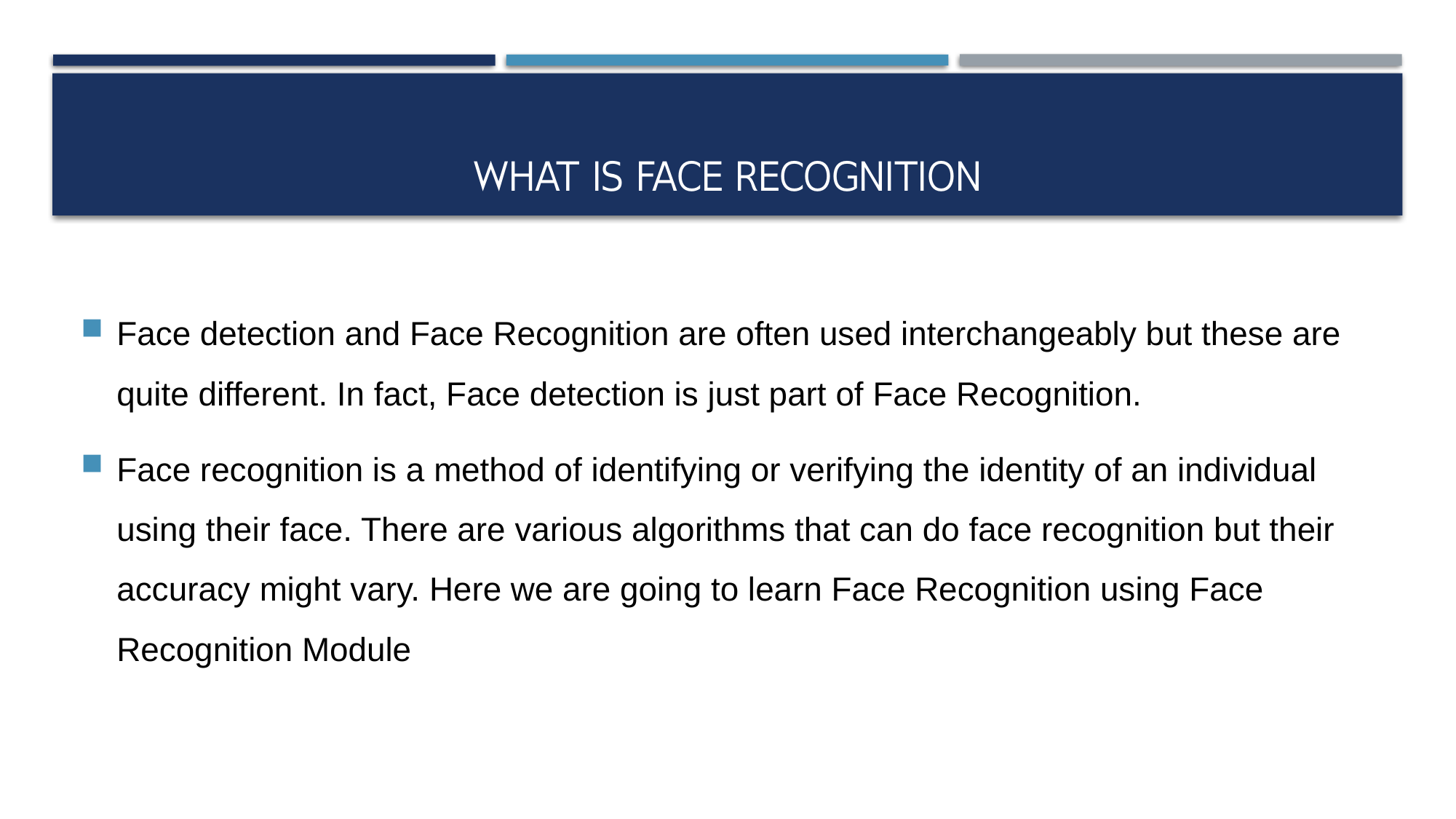

# What is face recognition
Face detection and Face Recognition are often used interchangeably but these are quite different. In fact, Face detection is just part of Face Recognition.
Face recognition is a method of identifying or verifying the identity of an individual using their face. There are various algorithms that can do face recognition but their accuracy might vary. Here we are going to learn Face Recognition using Face Recognition Module